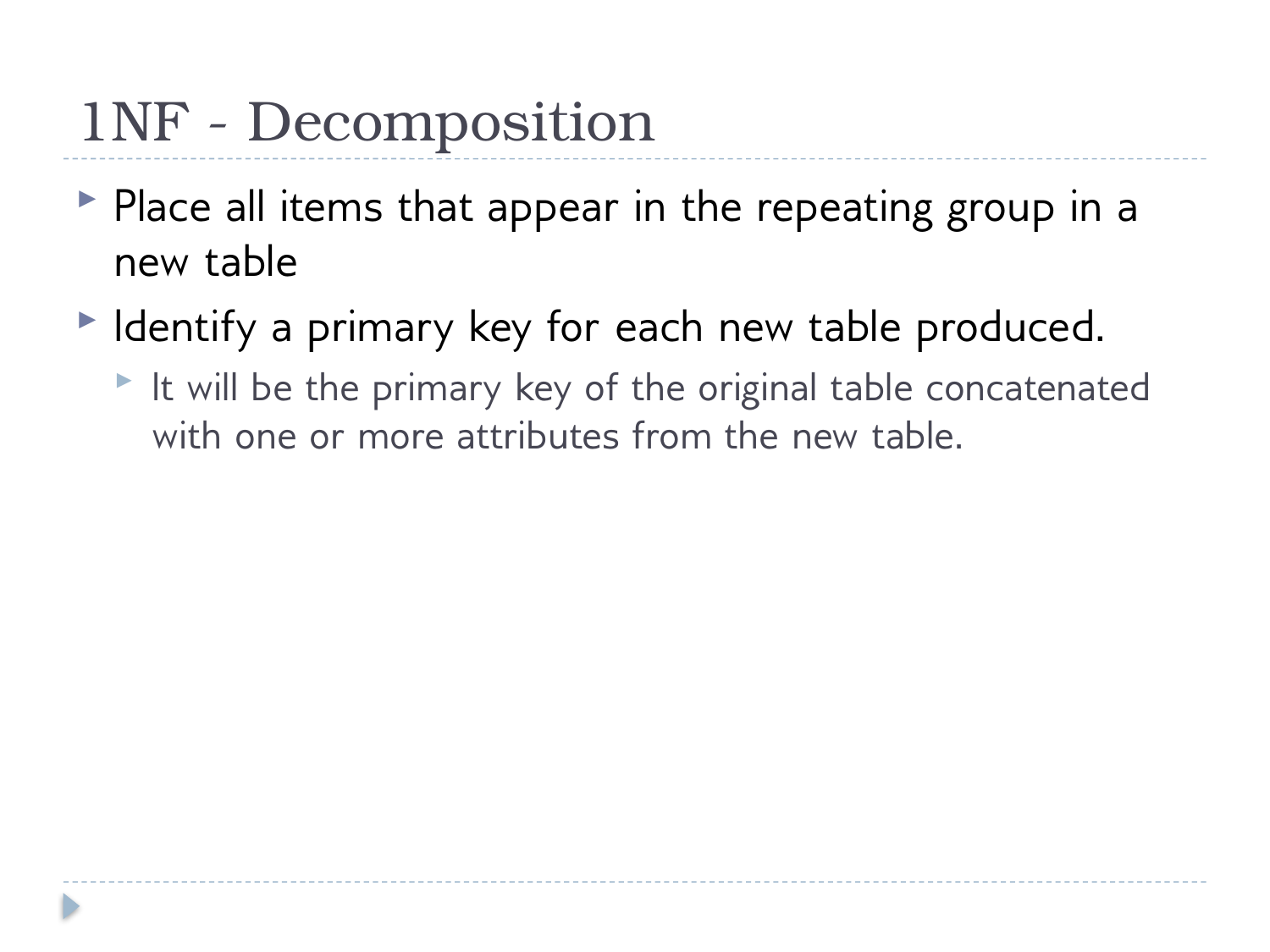

# 1NF - Decomposition
Place all items that appear in the repeating group in a new table
Identify a primary key for each new table produced.
It will be the primary key of the original table concatenated with one or more attributes from the new table.